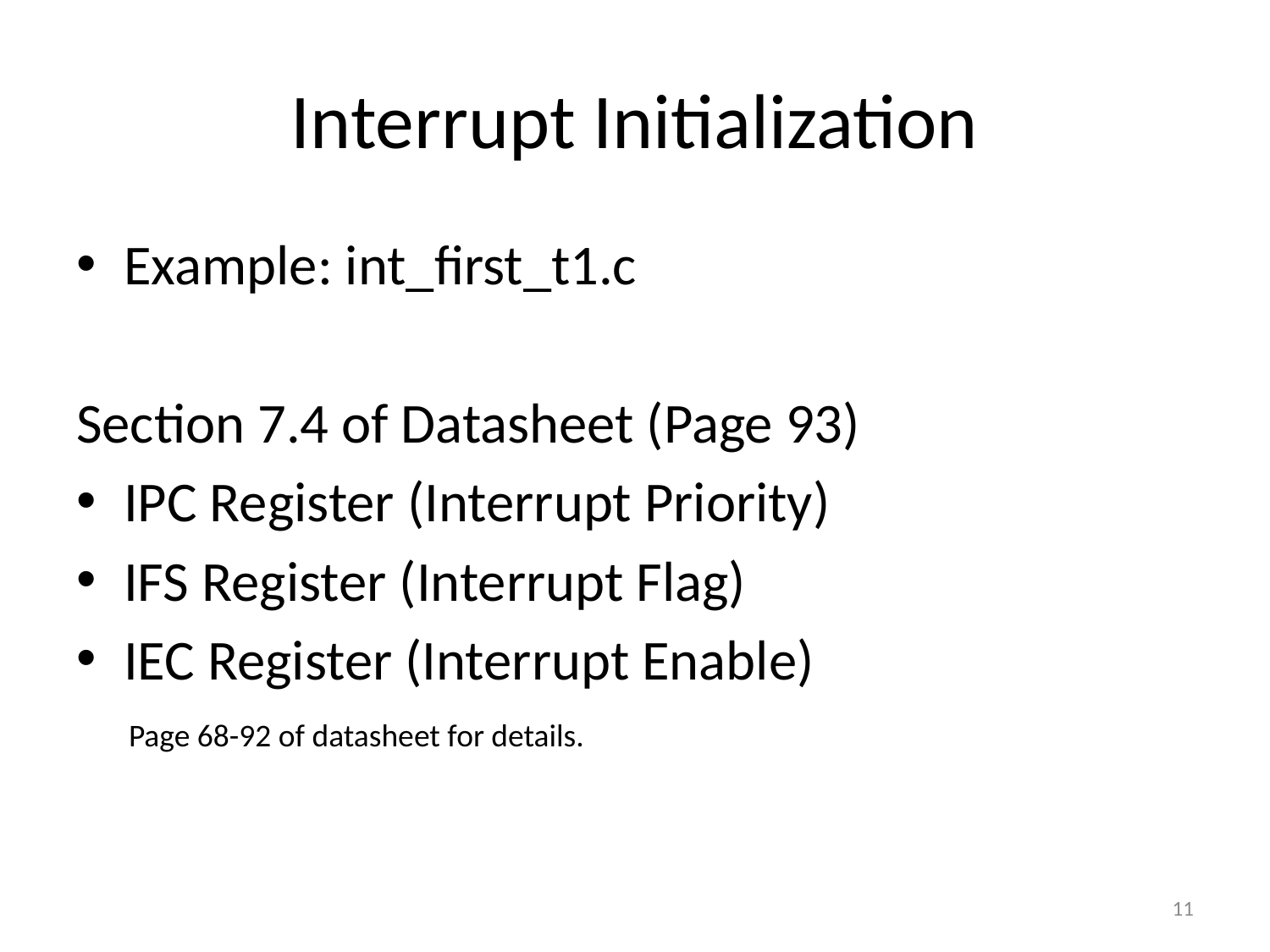

# Interrupt Initialization
Example: int_first_t1.c

Section 7.4 of Datasheet (Page 93)
IPC Register (Interrupt Priority)
IFS Register (Interrupt Flag)
IEC Register (Interrupt Enable)
Page 68-92 of datasheet for details.
11